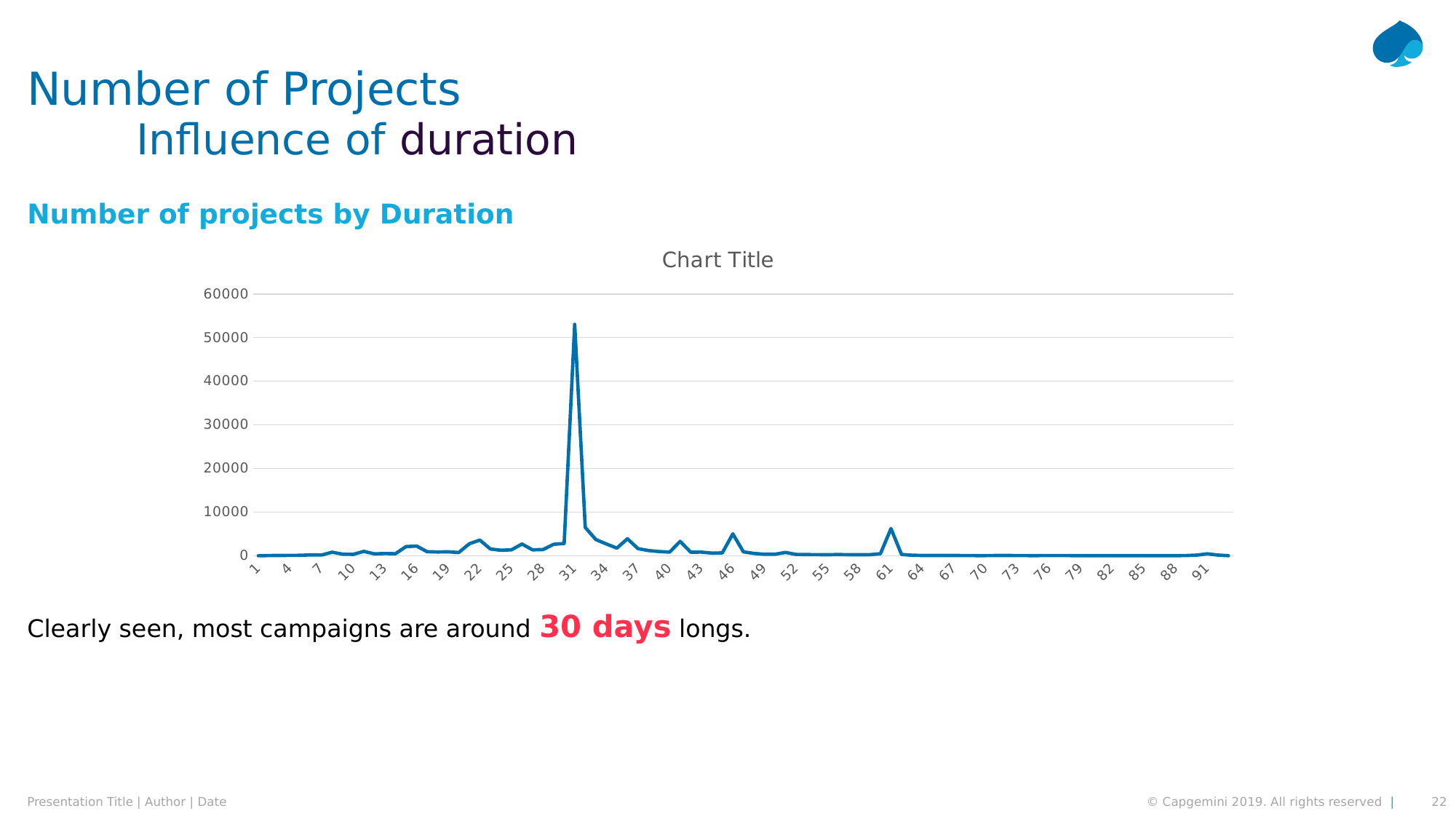

# Number of Projects Influence of duration
Number of projects by Duration

### Chart:

| Category |  |
|---|---|
Clearly seen, most campaigns are around 30 days longs.